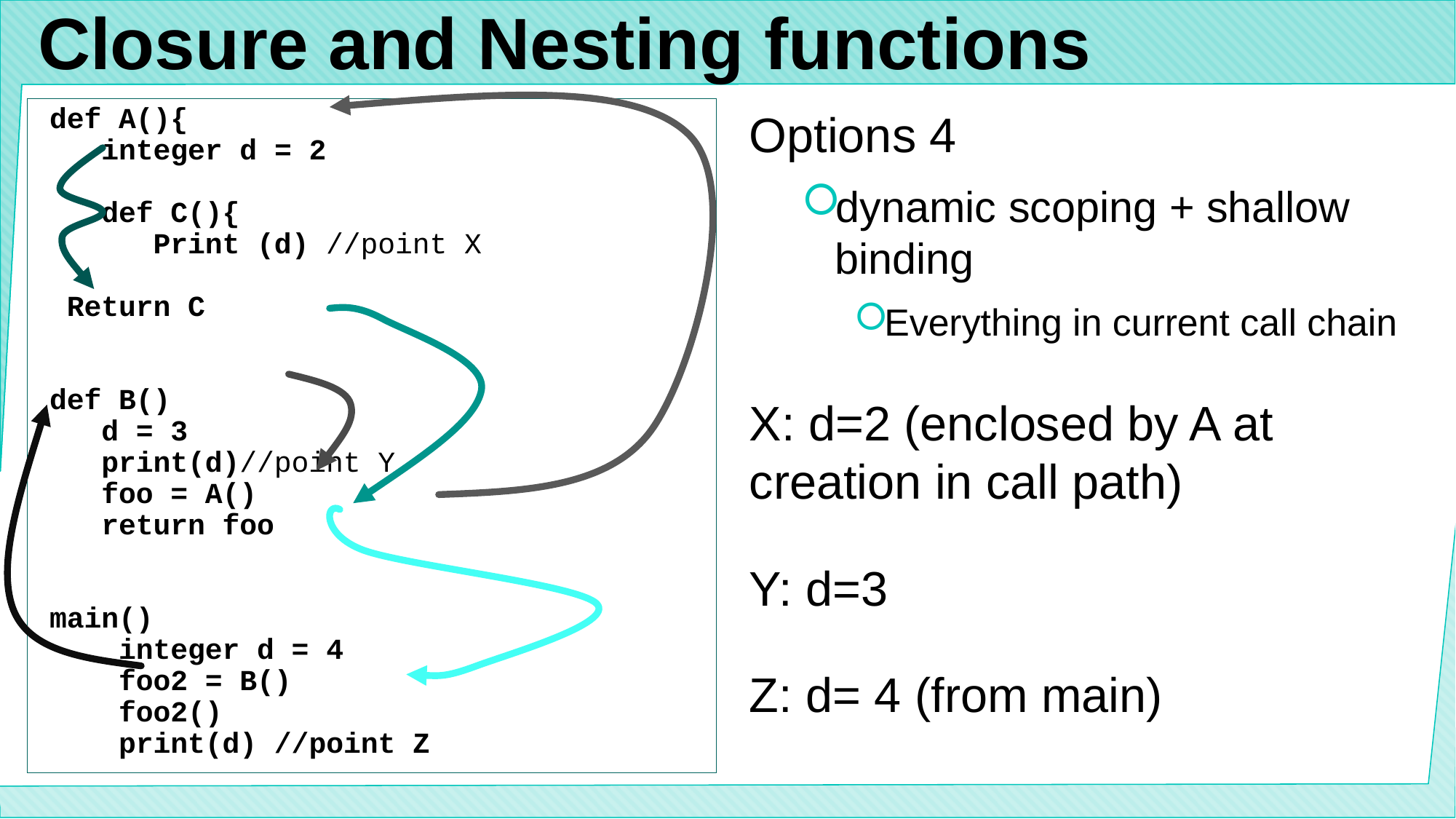

# Closure and Nesting functions

def A(){
   integer d = 2

   def C(){
      Print (d) //point X

	 Return C

def B()
   d = 3
   print(d)//point Y
   foo = A()
   return foo

main()
    integer d = 4
    foo2 = B()
    foo2()
    print(d) //point Z

Options 4
dynamic scoping + shallow binding
Everything in current call chain
X: d=2 (enclosed by A at creation in call path)
Y: d=3
Z: d= 4 (from main)